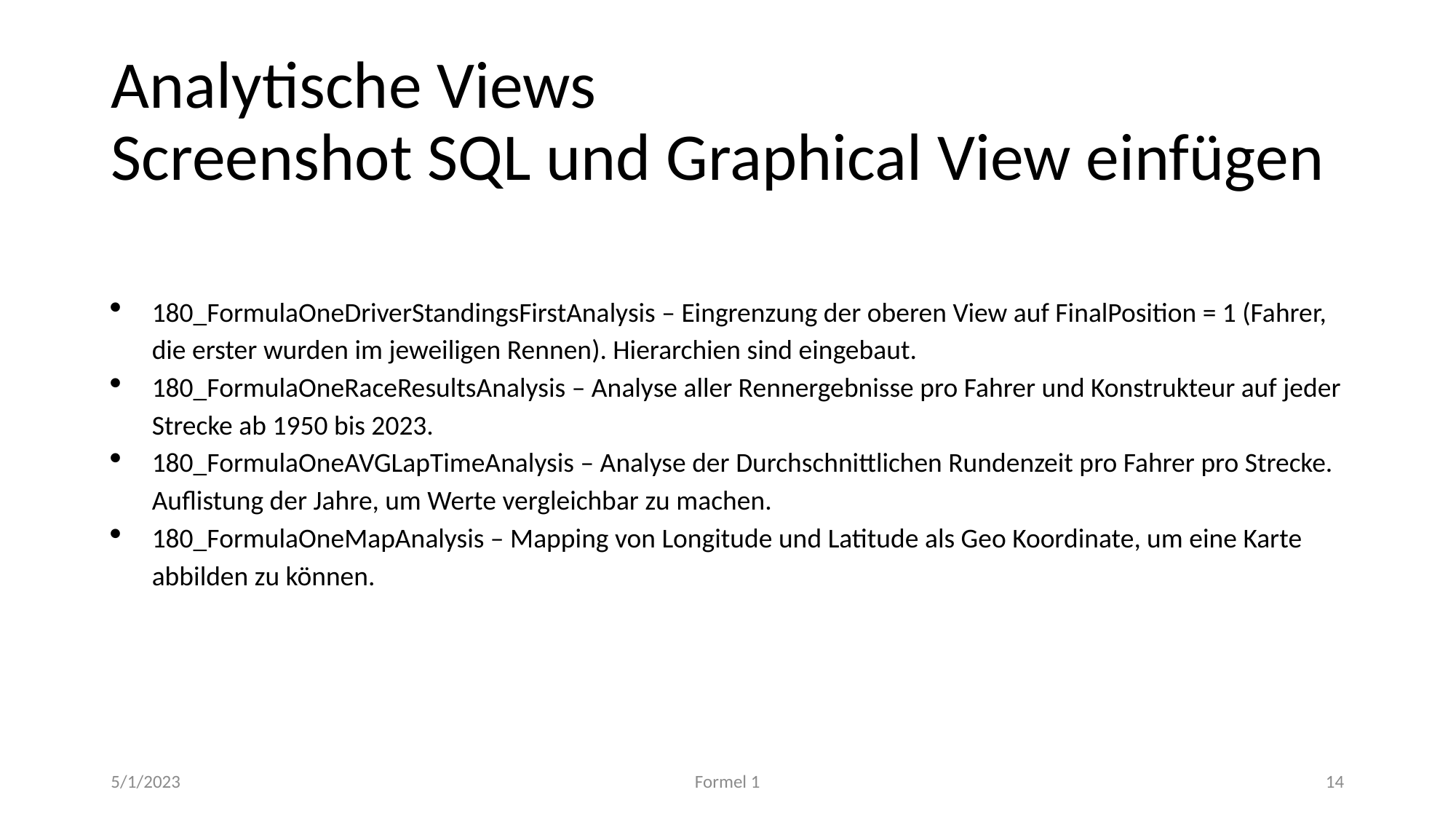

# Analytische Views Screenshot SQL und Graphical View einfügen

180_FormulaOneDriverStandingsFirstAnalysis – Eingrenzung der oberen View auf FinalPosition = 1 (Fahrer, die erster wurden im jeweiligen Rennen). Hierarchien sind eingebaut.
180_FormulaOneRaceResultsAnalysis – Analyse aller Rennergebnisse pro Fahrer und Konstrukteur auf jeder Strecke ab 1950 bis 2023.
180_FormulaOneAVGLapTimeAnalysis – Analyse der Durchschnittlichen Rundenzeit pro Fahrer pro Strecke. Auflistung der Jahre, um Werte vergleichbar zu machen.
180_FormulaOneMapAnalysis – Mapping von Longitude und Latitude als Geo Koordinate, um eine Karte abbilden zu können.

5/1/2023
Formel 1
14